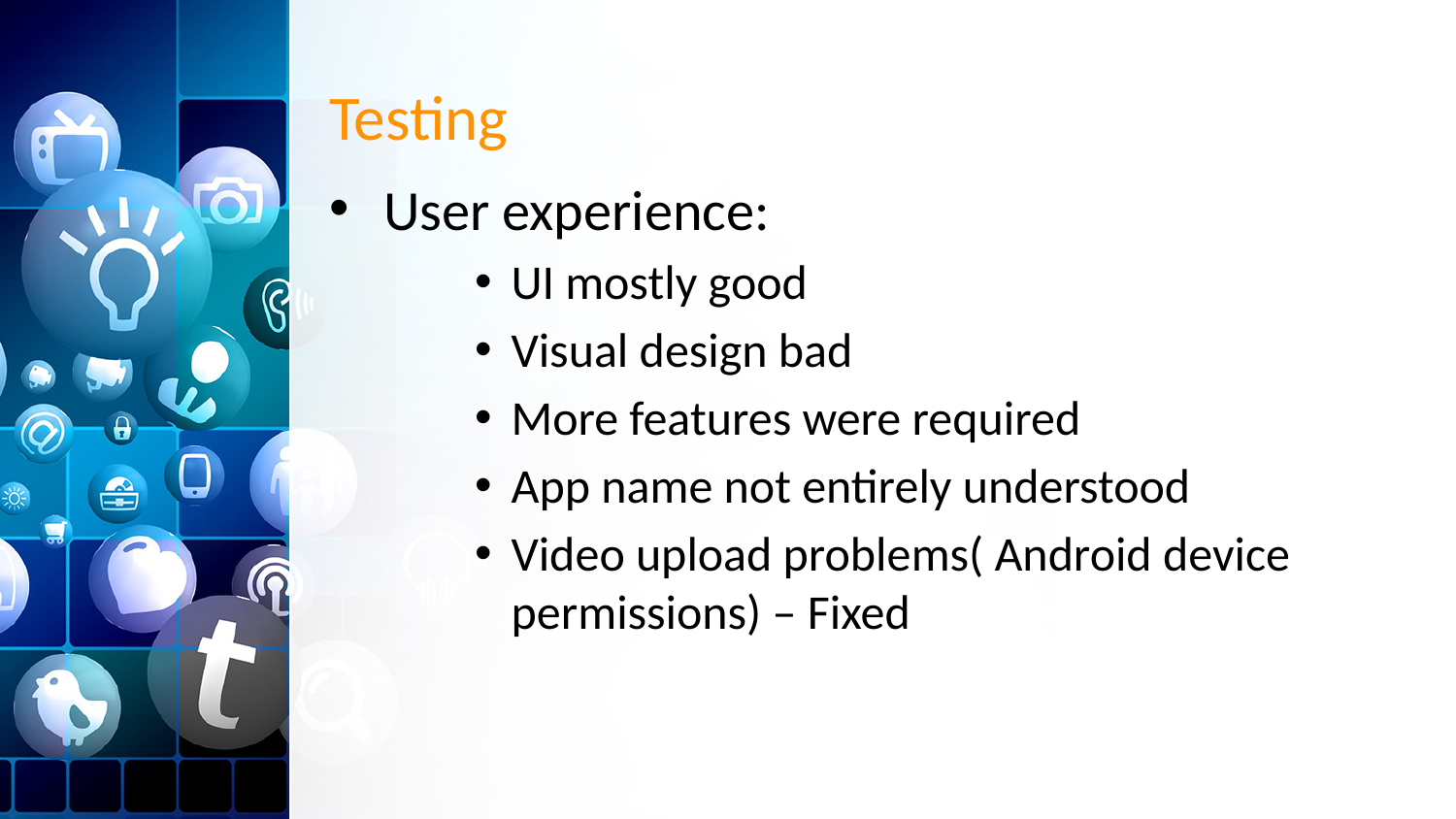

# Testing
User experience:
UI mostly good
Visual design bad
More features were required
App name not entirely understood
Video upload problems( Android device permissions) – Fixed